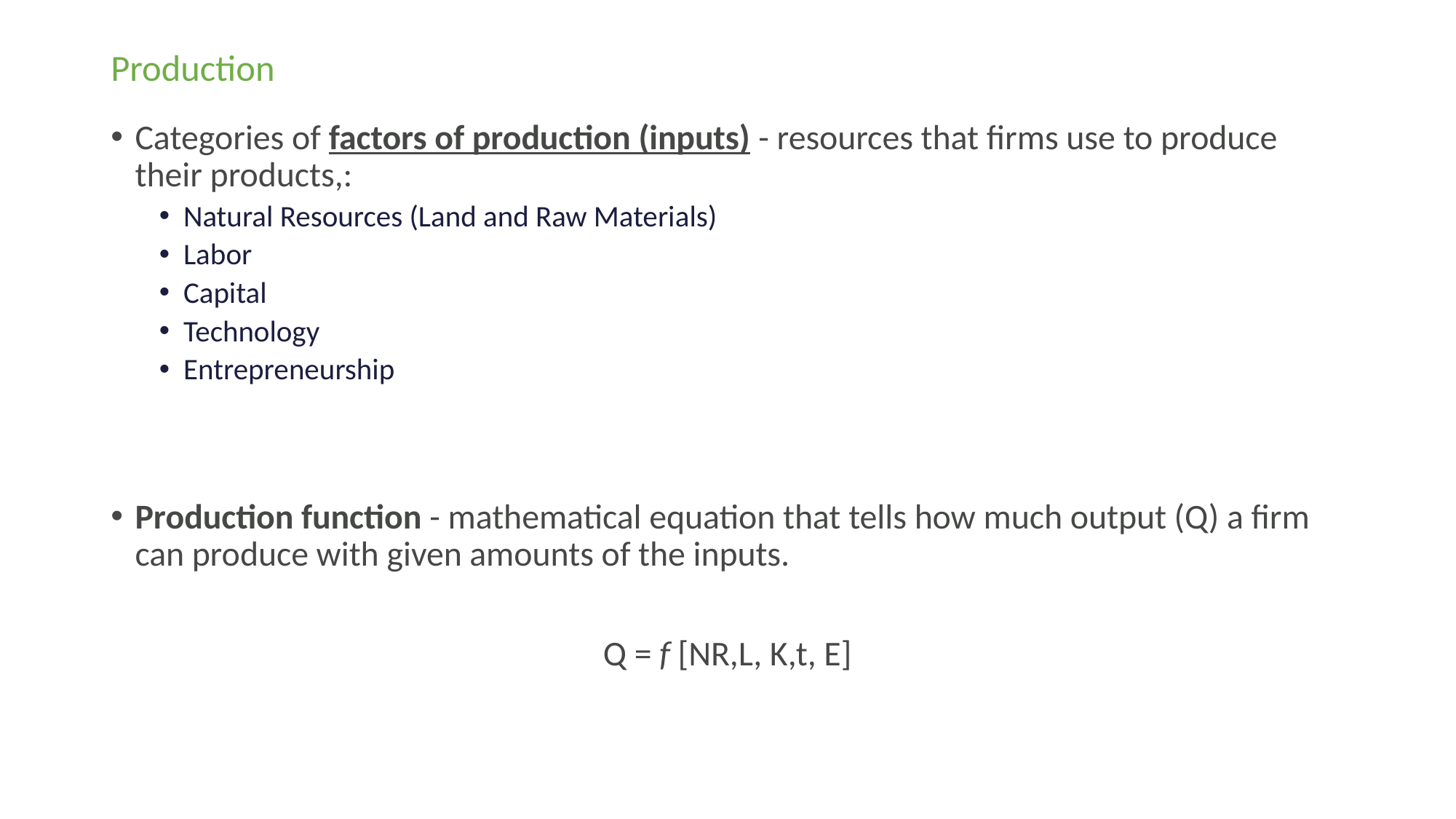

# Production
Categories of factors of production (inputs) - resources that firms use to produce their products,:
Natural Resources (Land and Raw Materials)
Labor
Capital
Technology
Entrepreneurship

Production function - mathematical equation that tells how much output (Q) a firm can produce with given amounts of the inputs.

Q = f [NR,L, K,t, E]